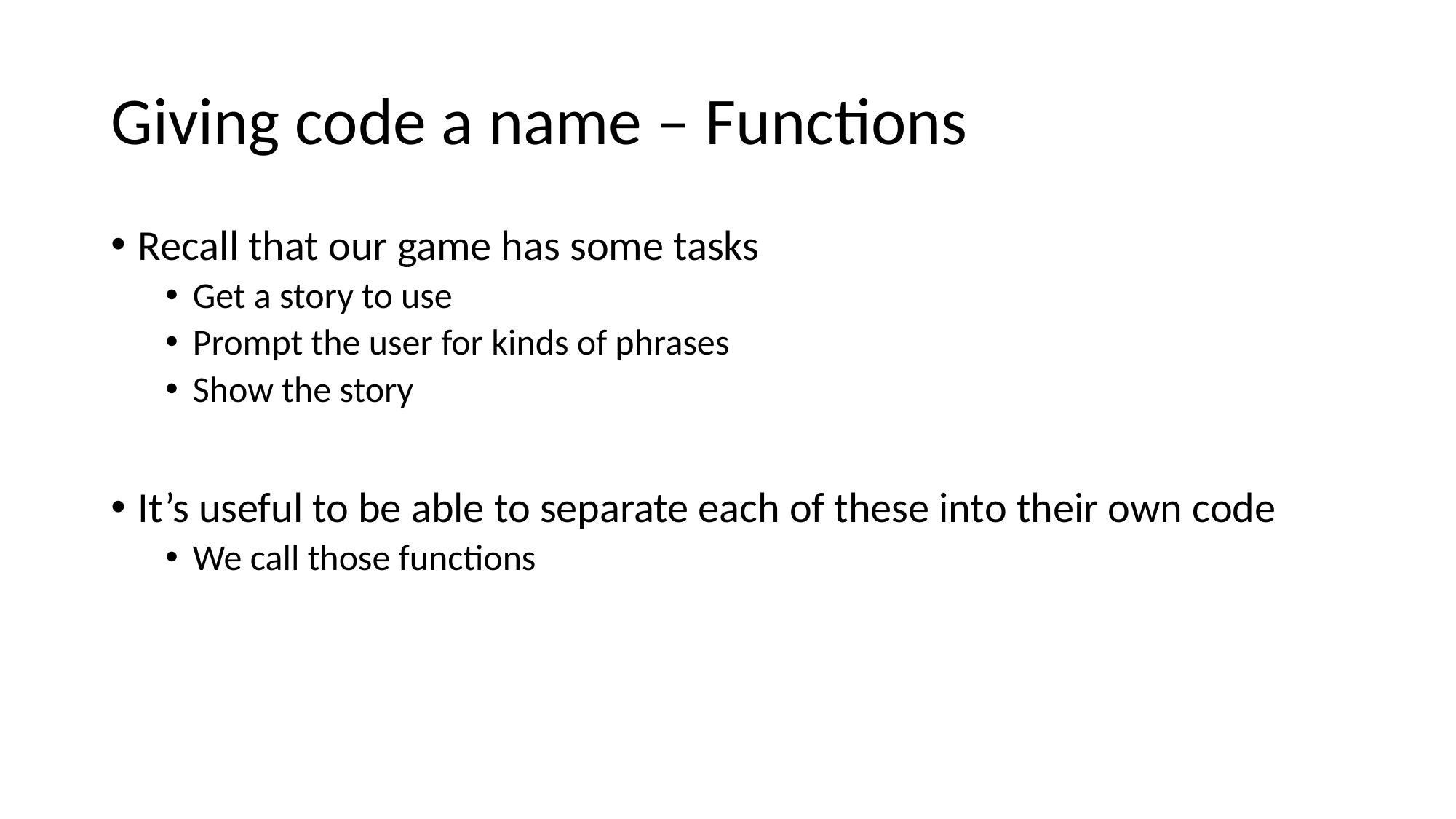

# Giving code a name – Functions
Recall that our game has some tasks
Get a story to use
Prompt the user for kinds of phrases
Show the story

It’s useful to be able to separate each of these into their own code
We call those functions